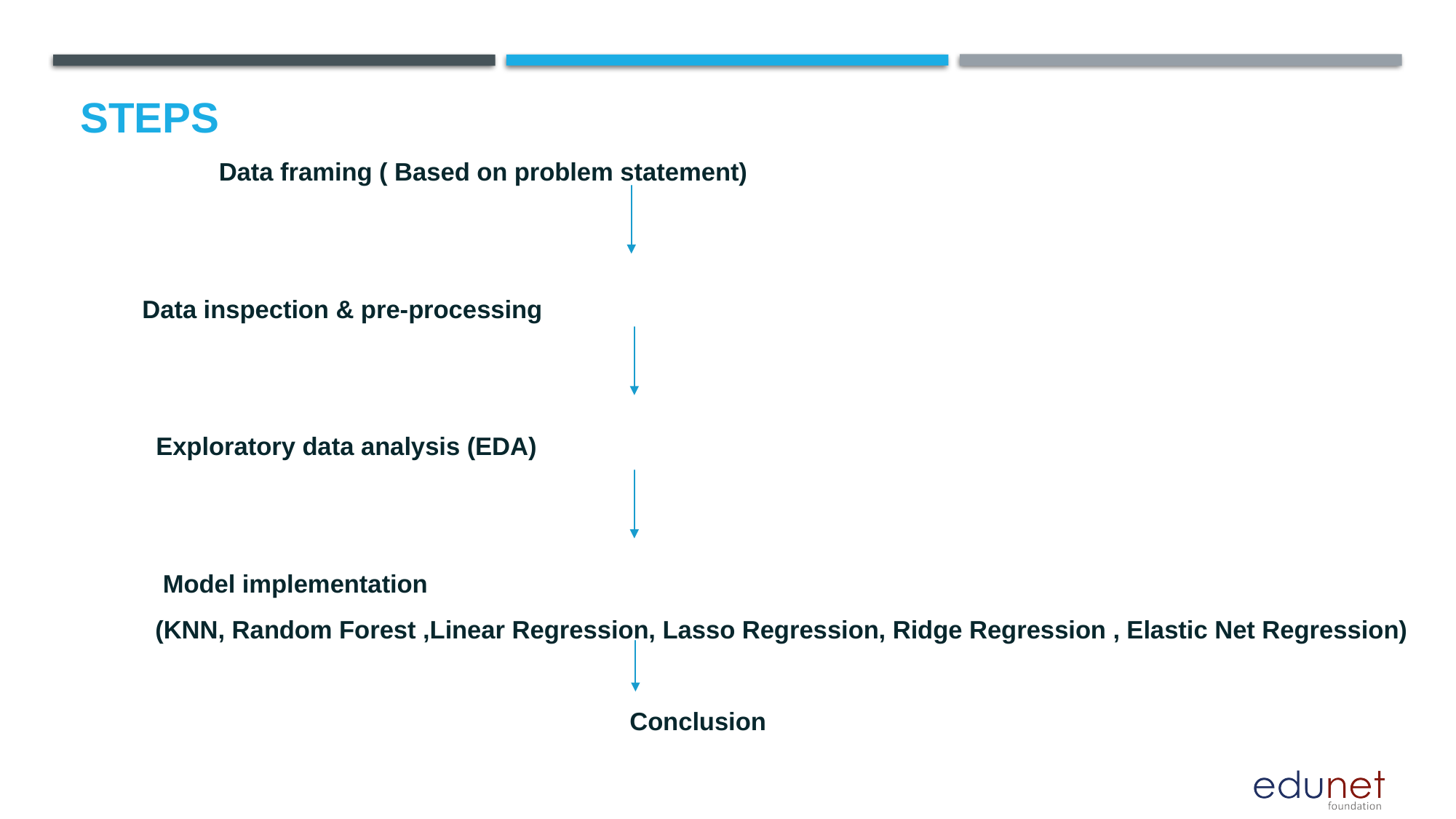

# STEPS
					 	 Data framing ( Based on problem statement)

							   Data inspection & pre-processing

							     Exploratory data analysis (EDA)

								      Model implementation
                  (KNN, Random Forest ,Linear Regression, Lasso Regression, Ridge Regression , Elastic Net Regression)

                                                                      	        Conclusion